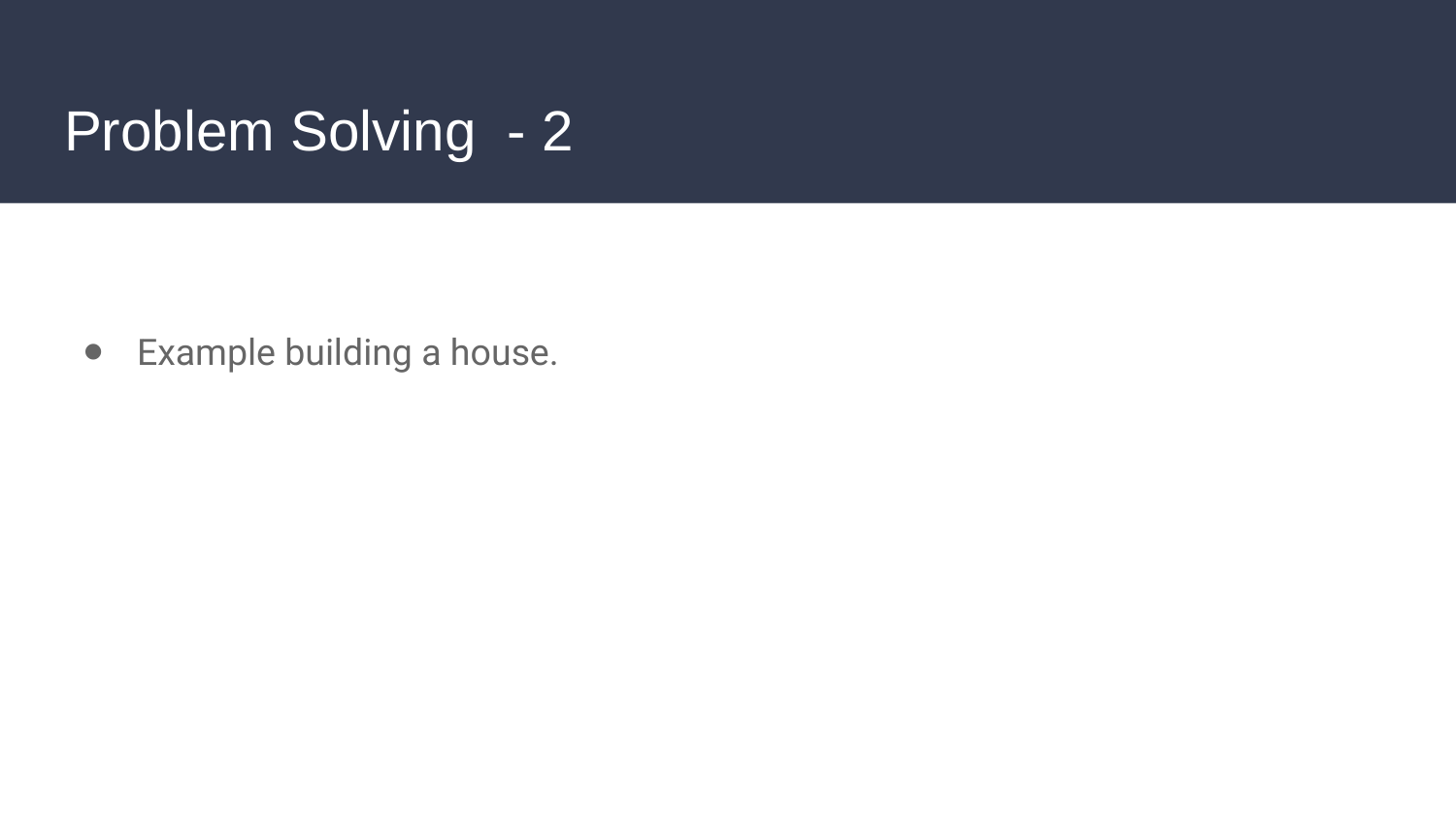

# Problem Solving  - 2

Example building a house.